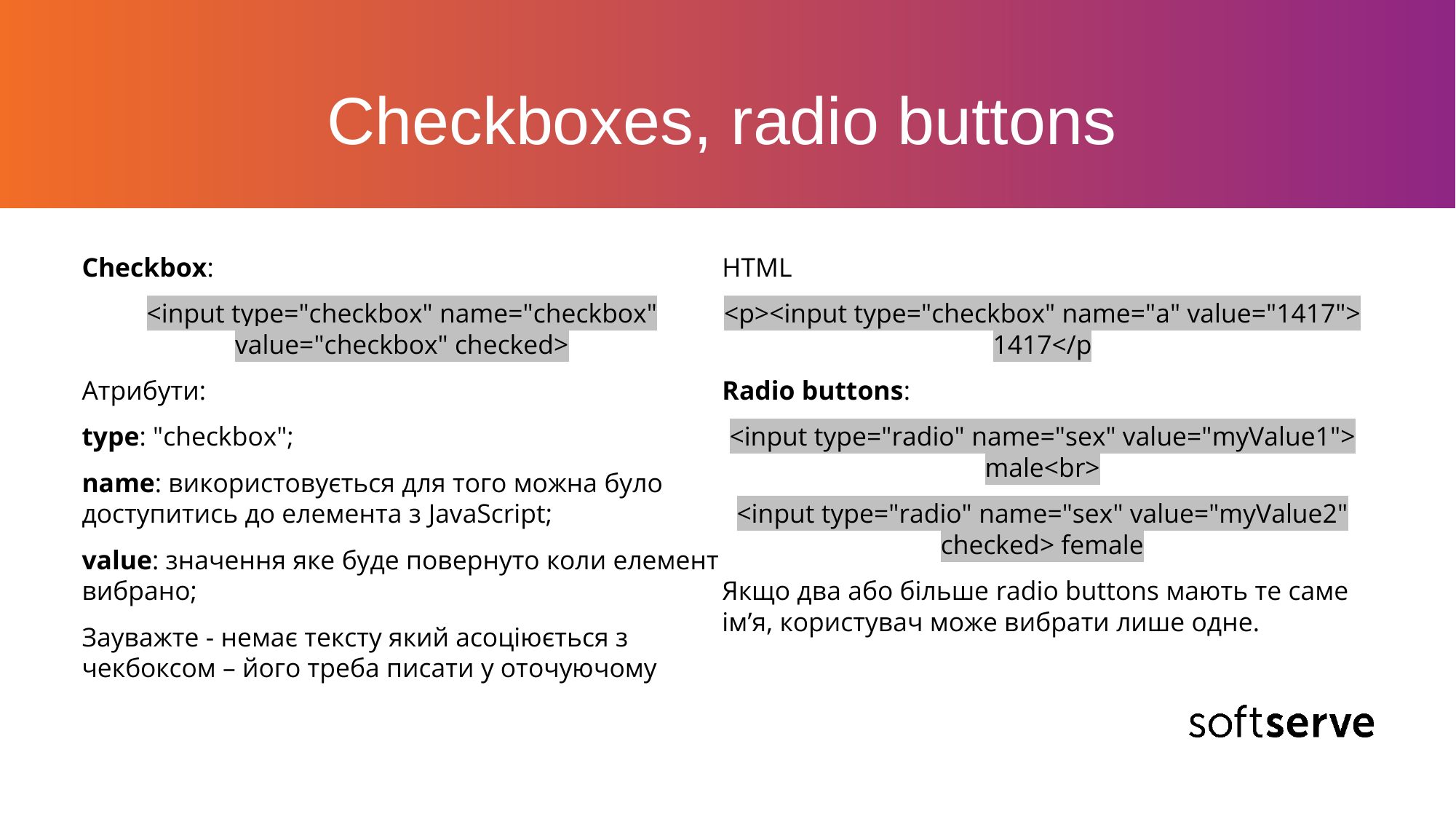

# Checkboxes, radio buttons
Checkbox:
<input type="checkbox" name="checkbox" value="checkbox" checked>
Атрибути:
type: "checkbox";
name: використовується для того можна було доступитись до елемента з JavaScript;
value: значення яке буде повернуто коли елемент вибрано;
Зауважте - немає тексту який асоціюється з чекбоксом – його треба писати у оточуючому HTML
<p><input type="checkbox" name="a" value="1417"> 1417</p
Radio buttons:
<input type="radio" name="sex" value="myValue1"> male<br>
<input type="radio" name="sex" value="myValue2" checked> female
Якщо два або більше radio buttons мають те саме ім’я, користувач може вибрати лише одне.